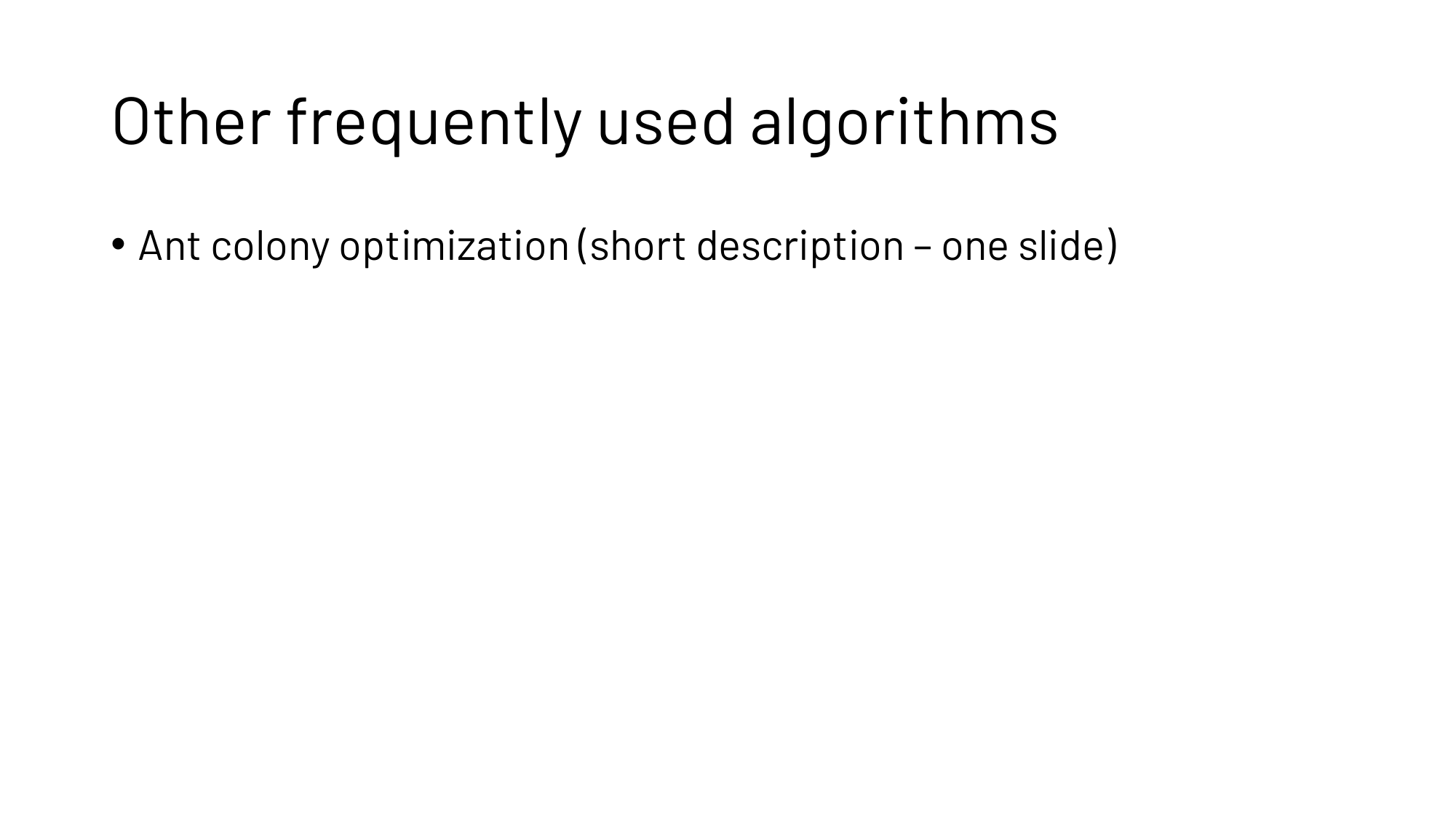

# Other frequently used algorithms
Ant colony optimization (short description – one slide)